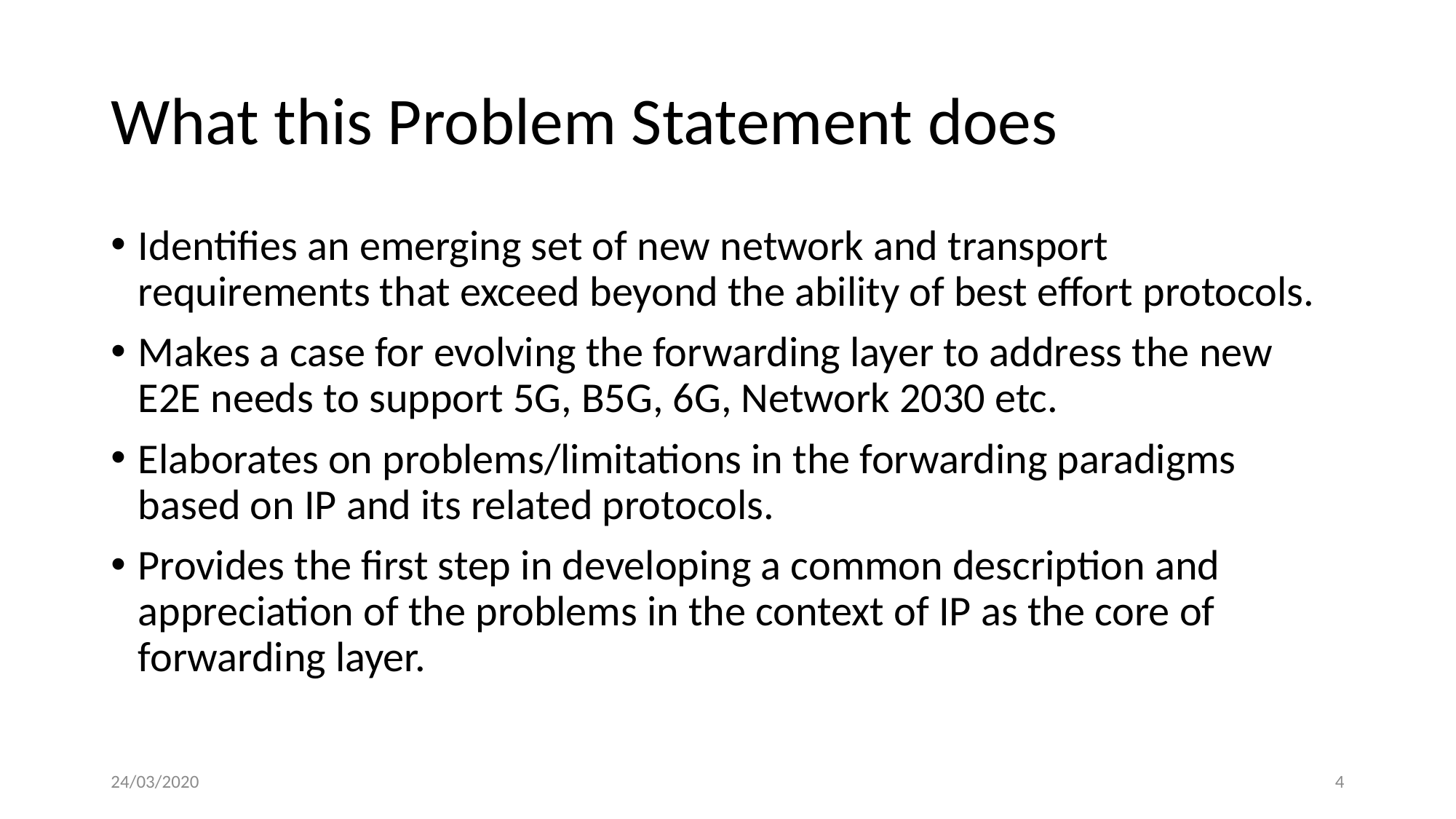

# What this Problem Statement does
Identifies an emerging set of new network and transport requirements that exceed beyond the ability of best effort protocols.
Makes a case for evolving the forwarding layer to address the new E2E needs to support 5G, B5G, 6G, Network 2030 etc.
Elaborates on problems/limitations in the forwarding paradigms based on IP and its related protocols.
Provides the first step in developing a common description and appreciation of the problems in the context of IP as the core of forwarding layer.
24/03/2020
4